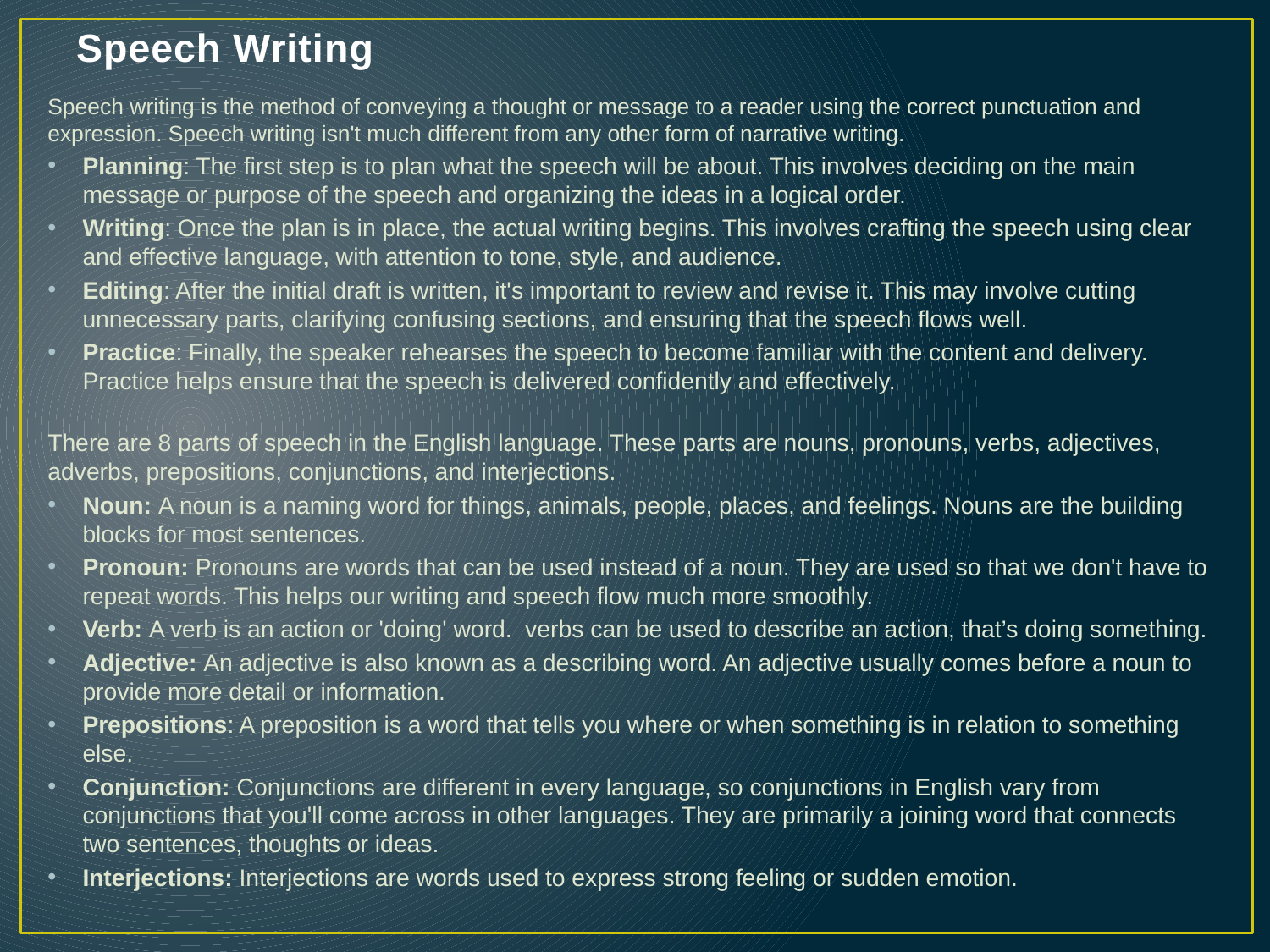

# Speech Writing
Speech writing is the method of conveying a thought or message to a reader using the correct punctuation and expression. Speech writing isn't much different from any other form of narrative writing.
Planning: The first step is to plan what the speech will be about. This involves deciding on the main message or purpose of the speech and organizing the ideas in a logical order.
Writing: Once the plan is in place, the actual writing begins. This involves crafting the speech using clear and effective language, with attention to tone, style, and audience.
Editing: After the initial draft is written, it's important to review and revise it. This may involve cutting unnecessary parts, clarifying confusing sections, and ensuring that the speech flows well.
Practice: Finally, the speaker rehearses the speech to become familiar with the content and delivery. Practice helps ensure that the speech is delivered confidently and effectively.
There are 8 parts of speech in the English language. These parts are nouns, pronouns, verbs, adjectives, adverbs, prepositions, conjunctions, and interjections.
Noun: A noun is a naming word for things, animals, people, places, and feelings. Nouns are the building blocks for most sentences.
Pronoun: Pronouns are words that can be used instead of a noun. They are used so that we don't have to repeat words. This helps our writing and speech flow much more smoothly.
Verb: A verb is an action or 'doing' word.  verbs can be used to describe an action, that’s doing something.
Adjective: An adjective is also known as a describing word. An adjective usually comes before a noun to provide more detail or information.
Prepositions: A preposition is a word that tells you where or when something is in relation to something else.
Conjunction: Conjunctions are different in every language, so conjunctions in English vary from conjunctions that you'll come across in other languages. They are primarily a joining word that connects two sentences, thoughts or ideas.
Interjections: Interjections are words used to express strong feeling or sudden emotion.